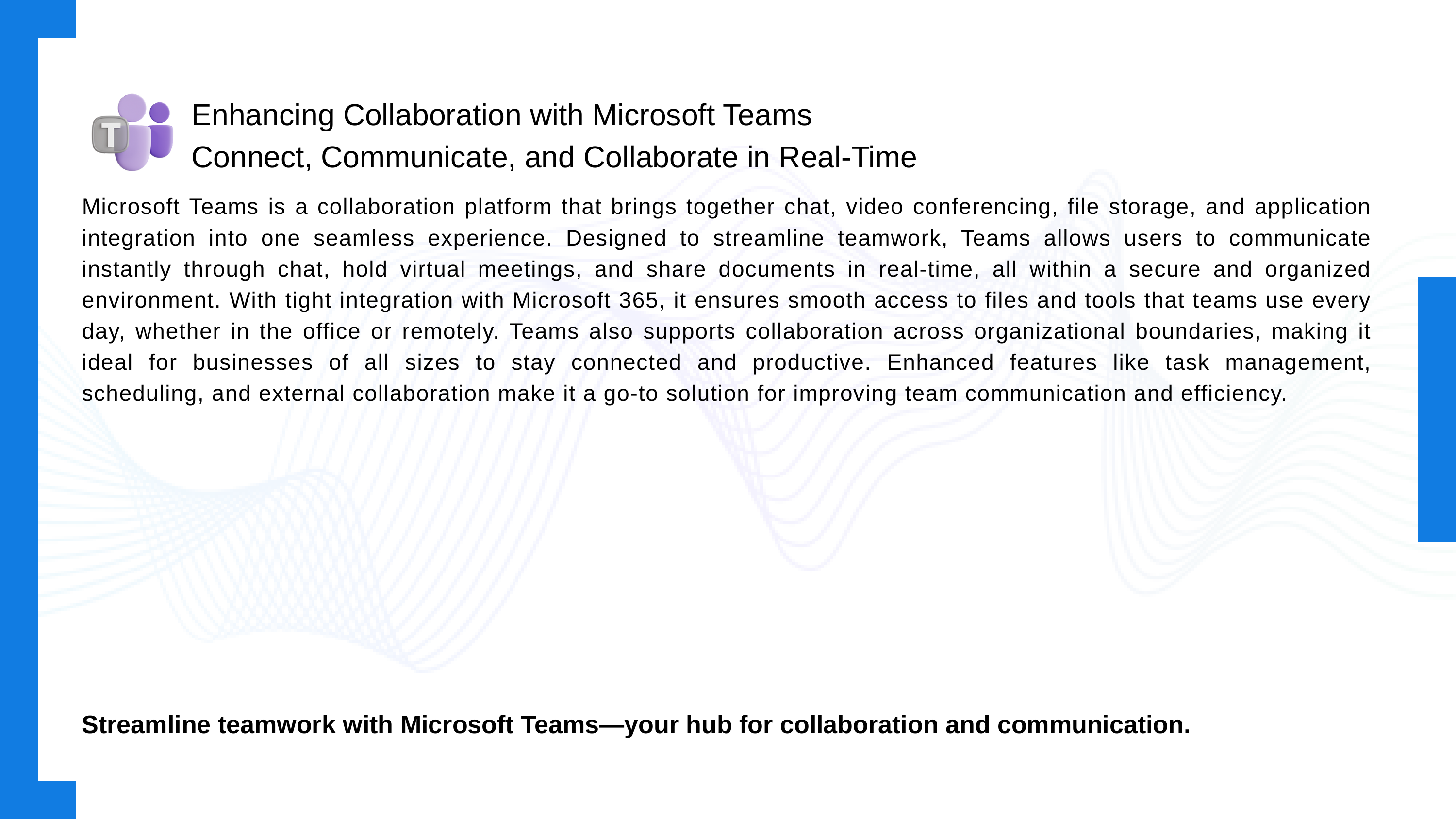

Enhancing Collaboration with Microsoft Teams
Connect, Communicate, and Collaborate in Real-Time

Microsoft Teams is a collaboration platform that brings together chat, video conferencing, file storage, and application integration into one seamless experience. Designed to streamline teamwork, Teams allows users to communicate instantly through chat, hold virtual meetings, and share documents in real-time, all within a secure and organized environment. With tight integration with Microsoft 365, it ensures smooth access to files and tools that teams use every day, whether in the office or remotely. Teams also supports collaboration across organizational boundaries, making it ideal for businesses of all sizes to stay connected and productive. Enhanced features like task management, scheduling, and external collaboration make it a go-to solution for improving team communication and efficiency.

Streamline teamwork with Microsoft Teams—your hub for collaboration and communication.